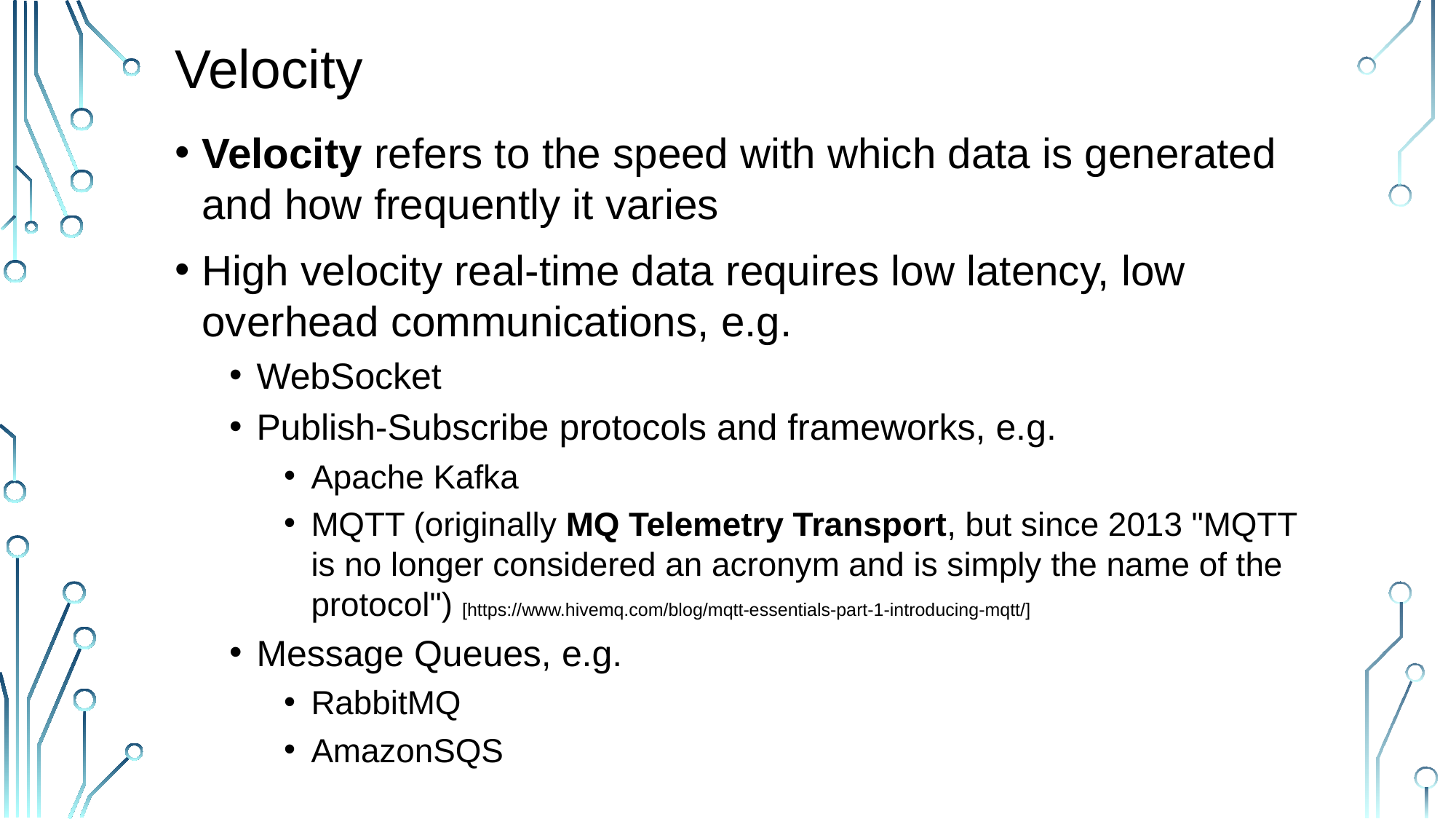

# Velocity
Velocity refers to the speed with which data is generated and how frequently it varies
High velocity real-time data requires low latency, low overhead communications, e.g.
WebSocket
Publish-Subscribe protocols and frameworks, e.g.
Apache Kafka
MQTT (originally MQ Telemetry Transport, but since 2013 "MQTT is no longer considered an acronym and is simply the name of the protocol") [https://www.hivemq.com/blog/mqtt-essentials-part-1-introducing-mqtt/]
Message Queues, e.g.
RabbitMQ
AmazonSQS